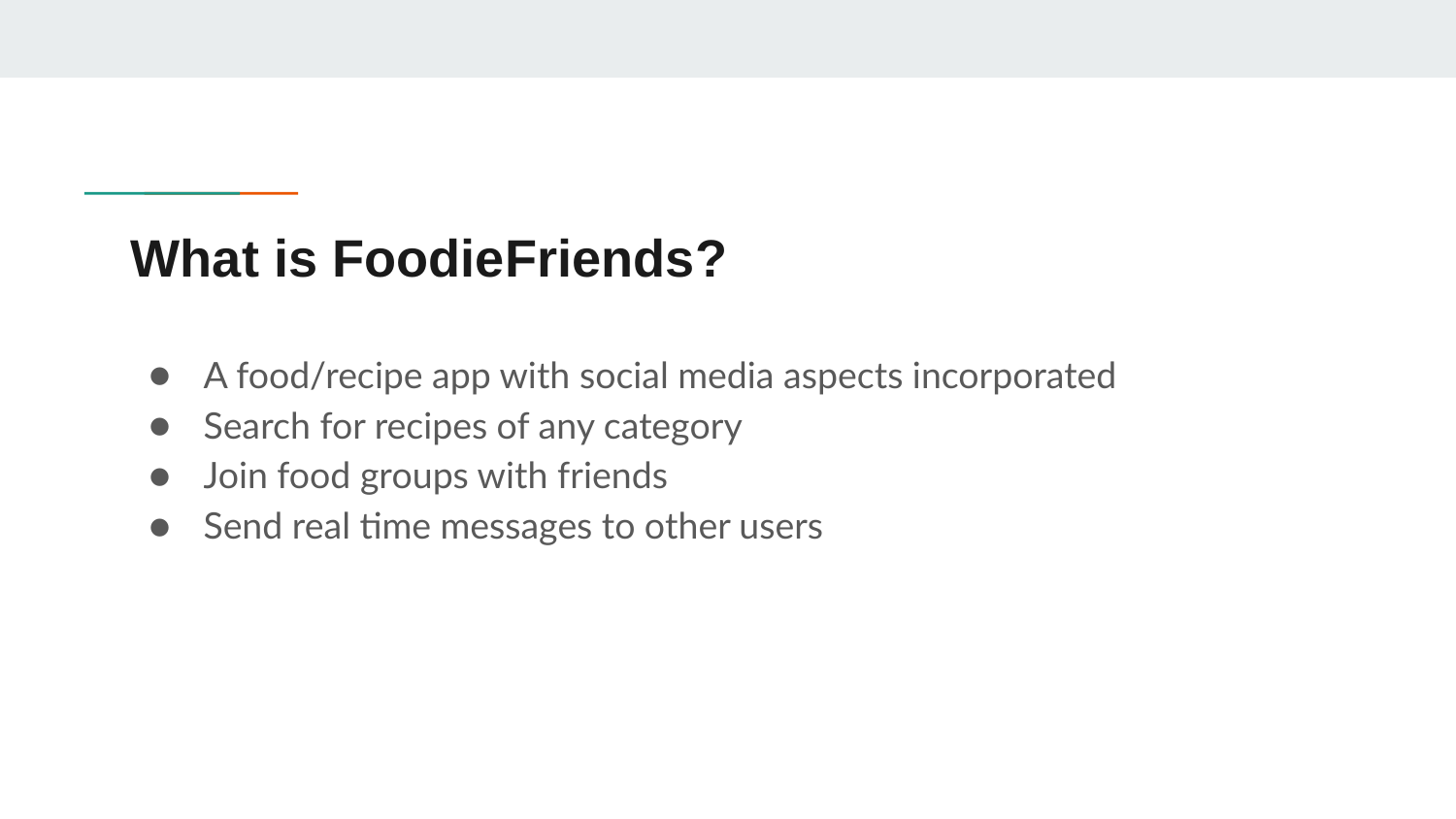

# What is FoodieFriends?
A food/recipe app with social media aspects incorporated
Search for recipes of any category
Join food groups with friends
Send real time messages to other users